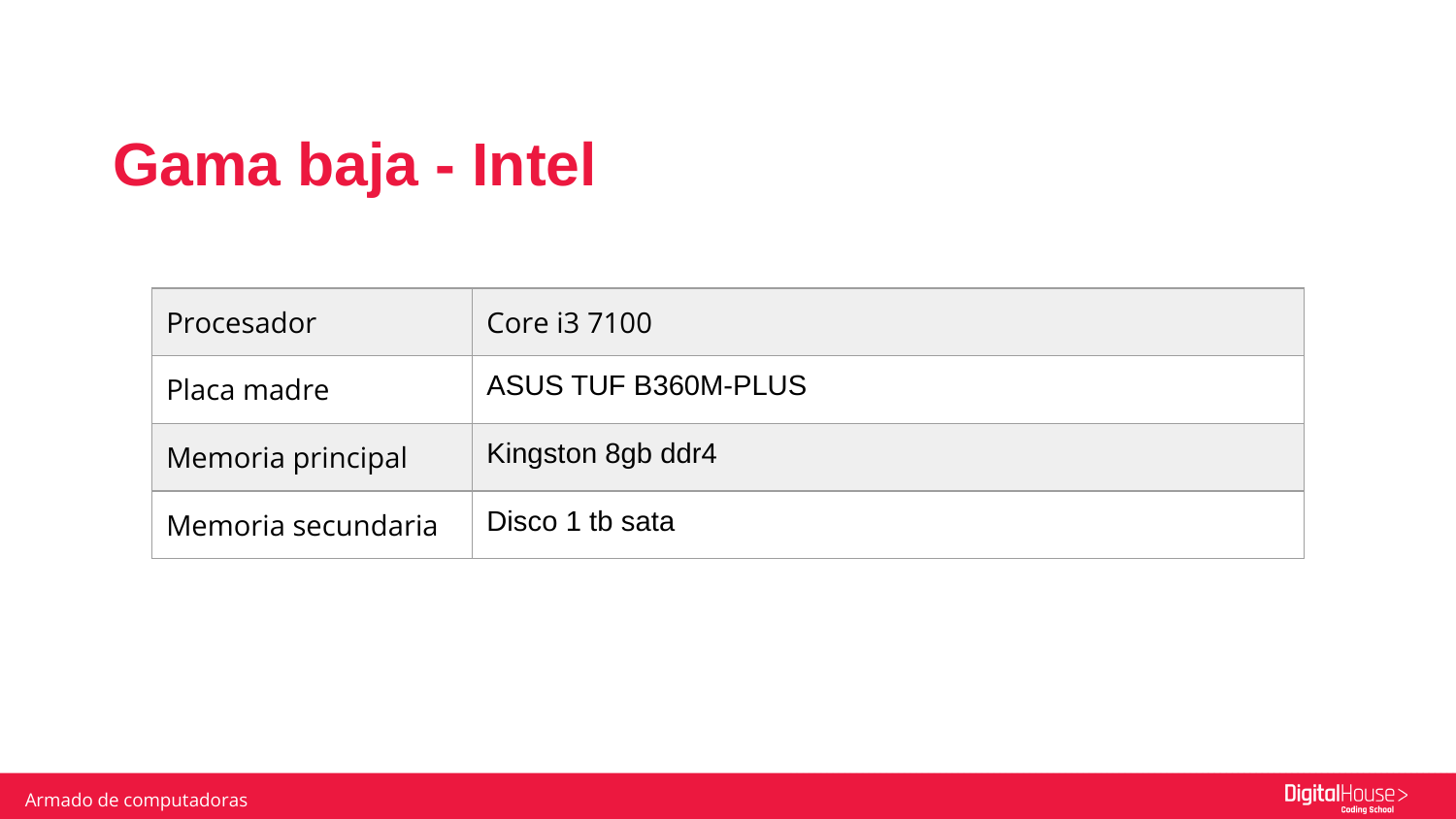

Gama baja - Intel

| Procesador | Core i3 7100 |
| --- | --- |
| Placa madre | ASUS TUF B360M-PLUS |
| Memoria principal | Kingston 8gb ddr4 |
| Memoria secundaria | Disco 1 tb sata |